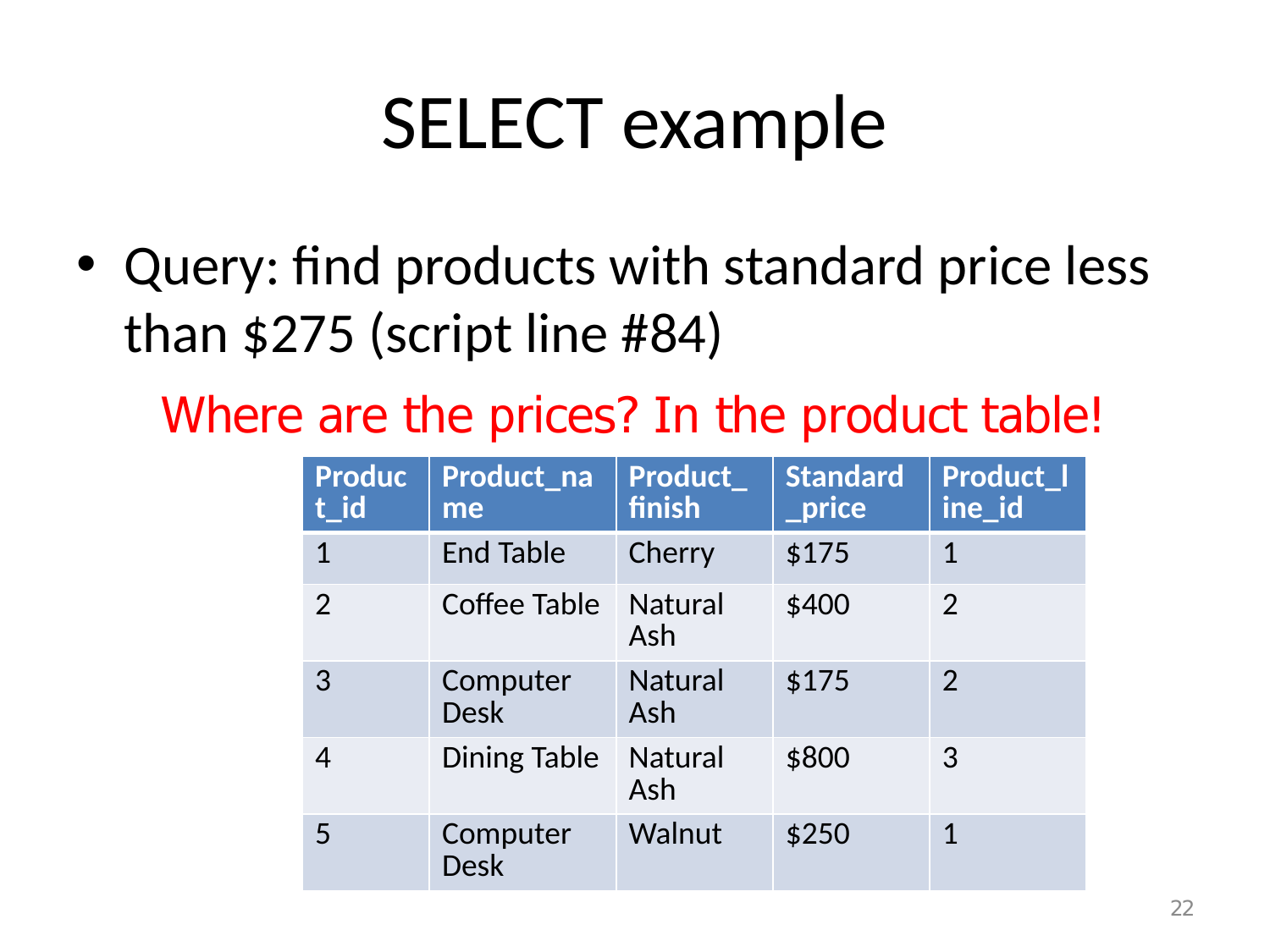

# SELECT example
Query: find products with standard price less than $275 (script line #84)

Where are the prices? In the product table!
| Product\_id | Product\_name | Product\_finish | Standard\_price | Product\_line\_id |
| --- | --- | --- | --- | --- |
| 1 | End Table | Cherry | $175 | 1 |
| 2 | Coffee Table | Natural Ash | $400 | 2 |
| 3 | Computer Desk | Natural Ash | $175 | 2 |
| 4 | Dining Table | Natural Ash | $800 | 3 |
| 5 | Computer Desk | Walnut | $250 | 1 |
22